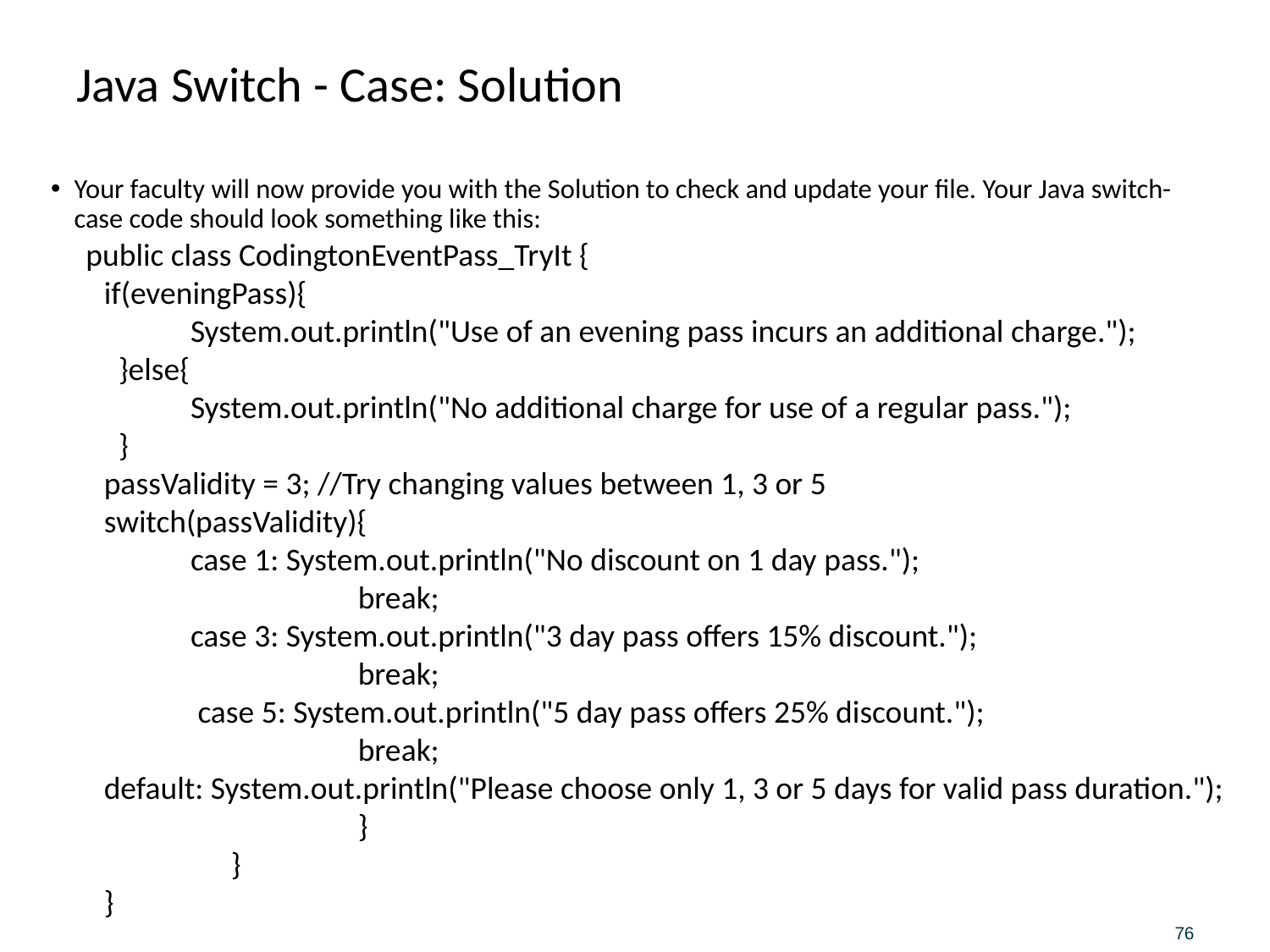

# Java Switch - Case: Solution
Your faculty will now provide you with the Solution to check and update your file. Your Java switch-case code should look something like this:

public class CodingtonEventPass_TryIt {
if(eveningPass){
            System.out.println("Use of an evening pass incurs an additional charge.");
  }else{
            System.out.println("No additional charge for use of a regular pass.");
  }
passValidity = 3; //Try changing values between 1, 3 or 5
switch(passValidity){
            case 1: System.out.println("No discount on 1 day pass.");
		break;
            case 3: System.out.println("3 day pass offers 15% discount.");
		break;
             case 5: System.out.println("5 day pass offers 25% discount.");
		break;
default: System.out.println("Please choose only 1, 3 or 5 days for valid pass duration.");
		}
	}
}
76